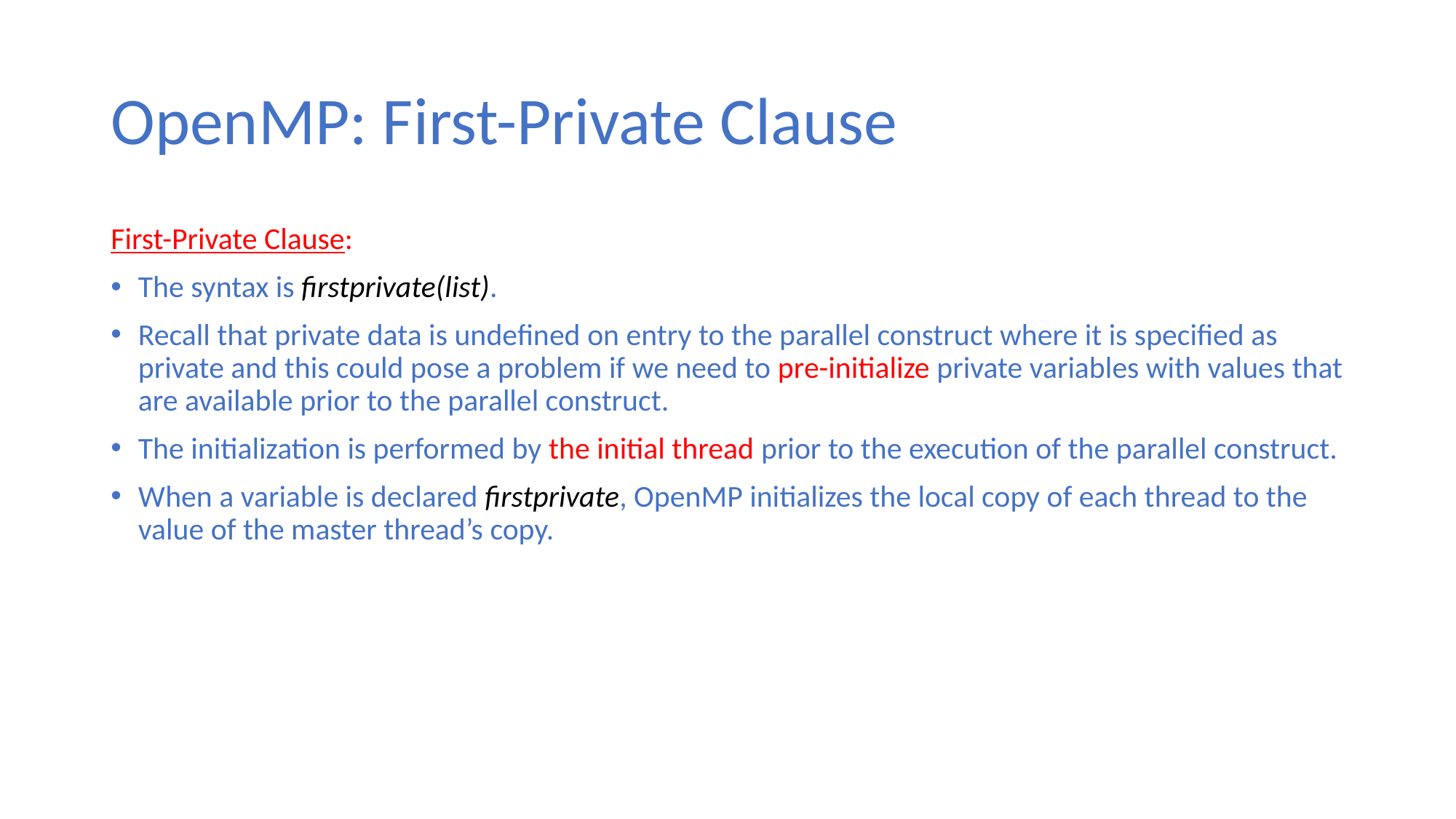

# OpenMP: First-Private Clause
First-Private Clause:
The syntax is firstprivate(list).
Recall that private data is undefined on entry to the parallel construct where it is specified as private and this could pose a problem if we need to pre-initialize private variables with values that are available prior to the parallel construct.
The initialization is performed by the initial thread prior to the execution of the parallel construct.
When a variable is declared firstprivate, OpenMP initializes the local copy of each thread to the value of the master thread’s copy.